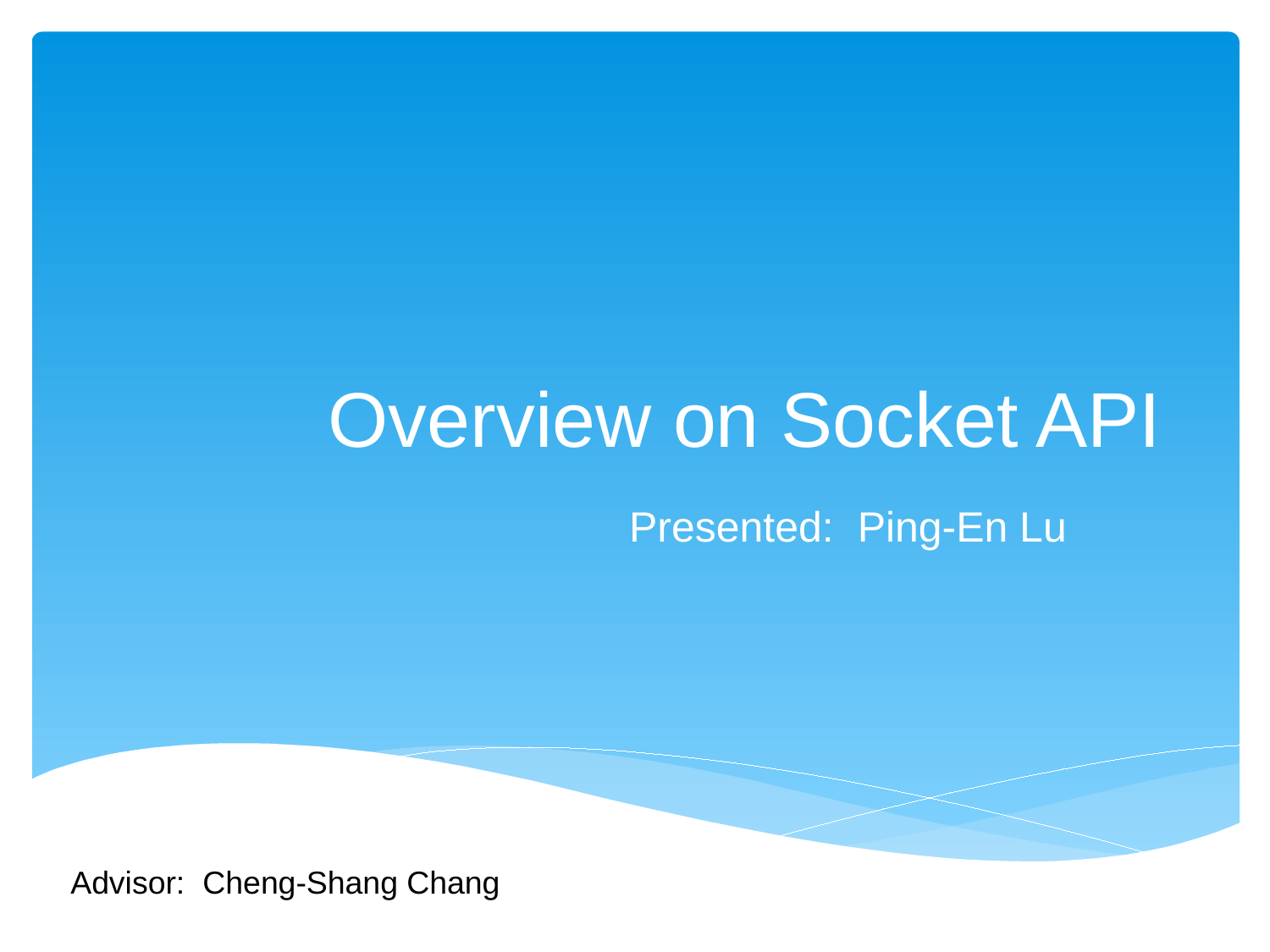

# Overview on Socket API
Presented:  Ping-En Lu
Advisor:  Cheng-Shang Chang